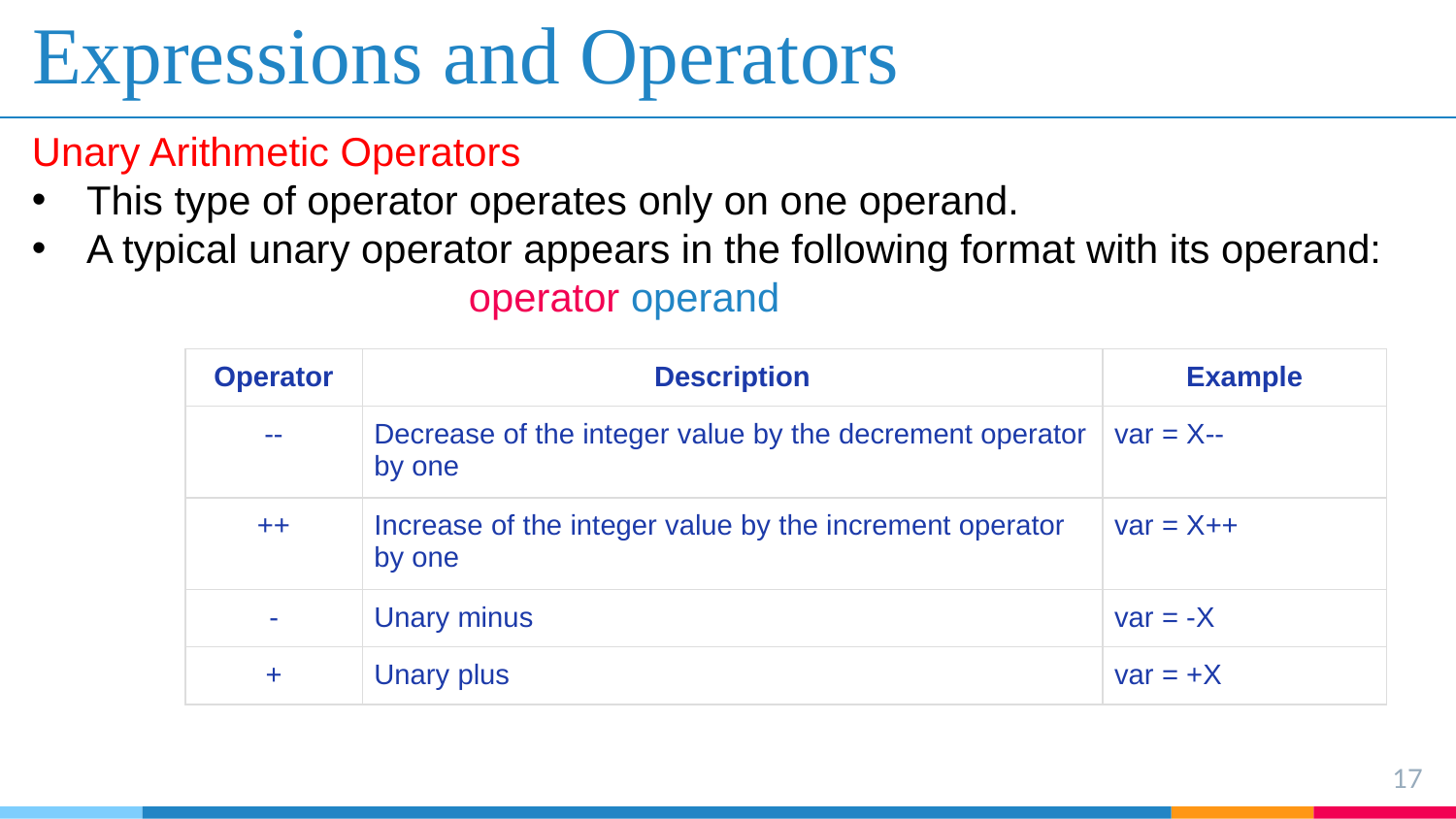

# Expressions and Operators
Unary Arithmetic Operators
This type of operator operates only on one operand.
A typical unary operator appears in the following format with its operand:
			operator operand
| Operator | Description | Example |
| --- | --- | --- |
| -- | Decrease of the integer value by the decrement operator by one | var = X-- |
| ++ | Increase of the integer value by the increment operator by one | var = X++ |
| - | Unary minus | var = -X |
| + | Unary plus | var = +X |
17